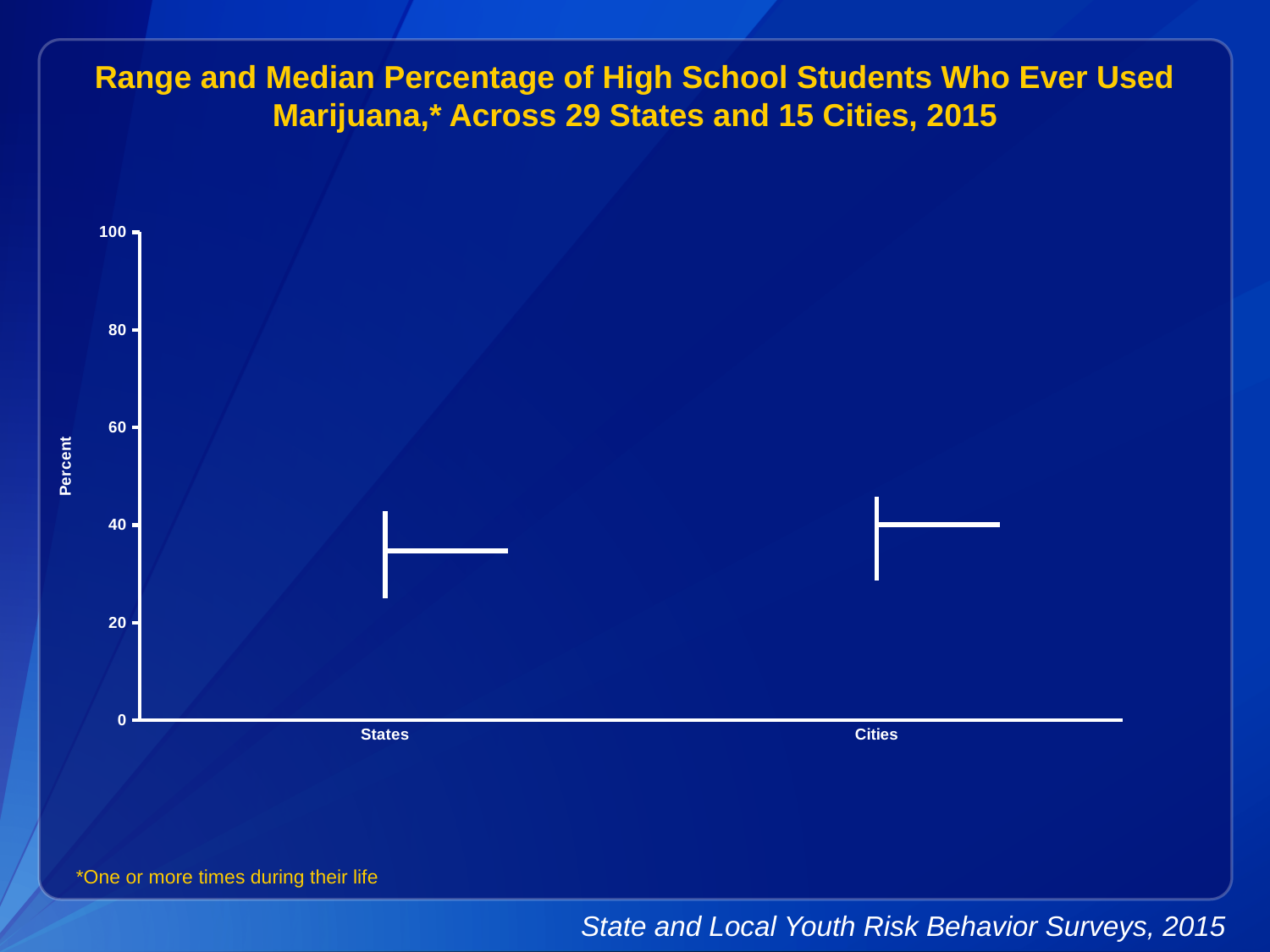

Range and Median Percentage of High School Students Who Ever Used Marijuana,* Across 29 States and 15 Cities, 2015

[unsupported chart]

*One or more times during their life
State and Local Youth Risk Behavior Surveys, 2015